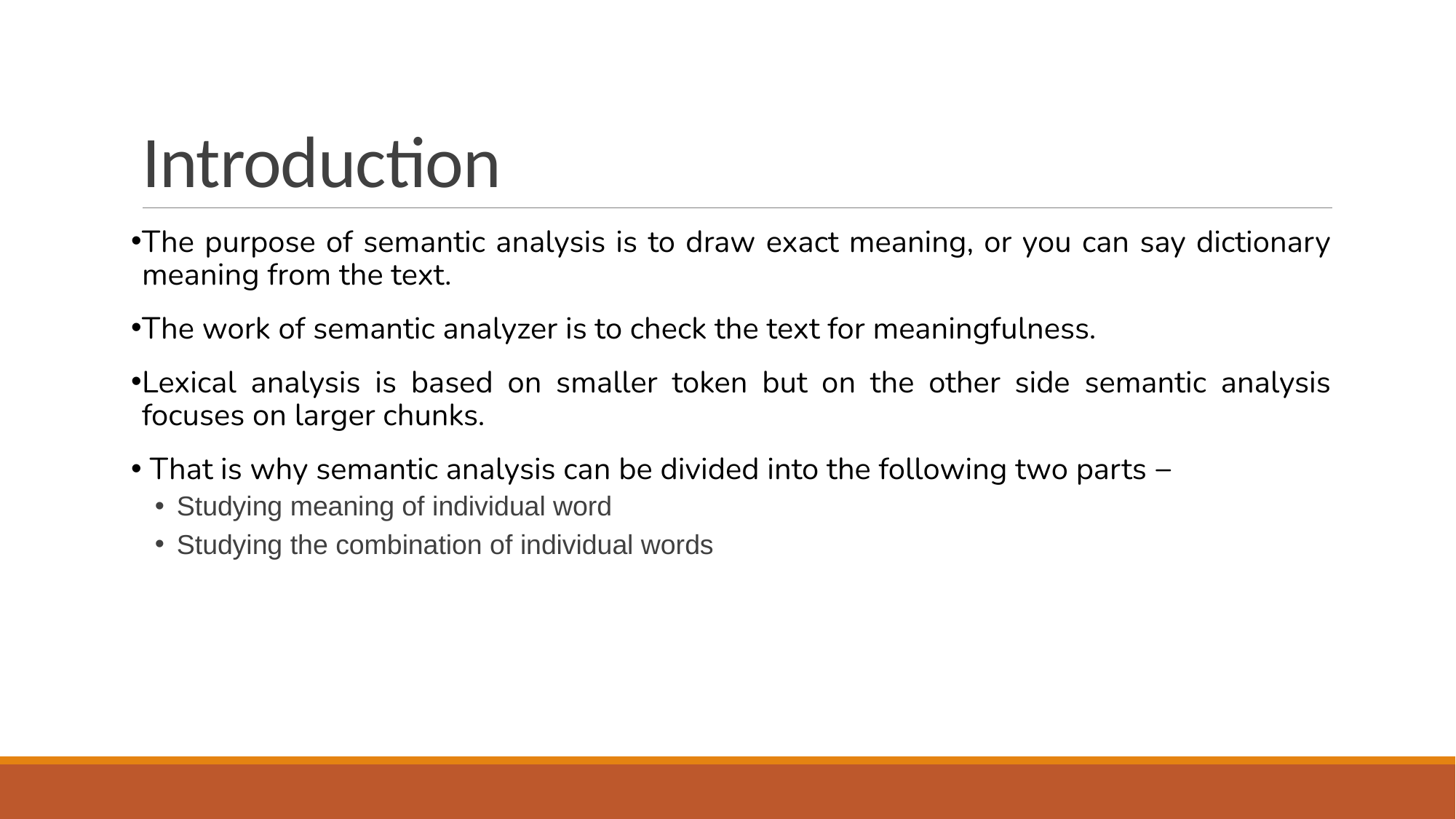

# Introduction
The purpose of semantic analysis is to draw exact meaning, or you can say dictionary meaning from the text.
The work of semantic analyzer is to check the text for meaningfulness.
Lexical analysis is based on smaller token but on the other side semantic analysis focuses on larger chunks.
 That is why semantic analysis can be divided into the following two parts −
Studying meaning of individual word
Studying the combination of individual words